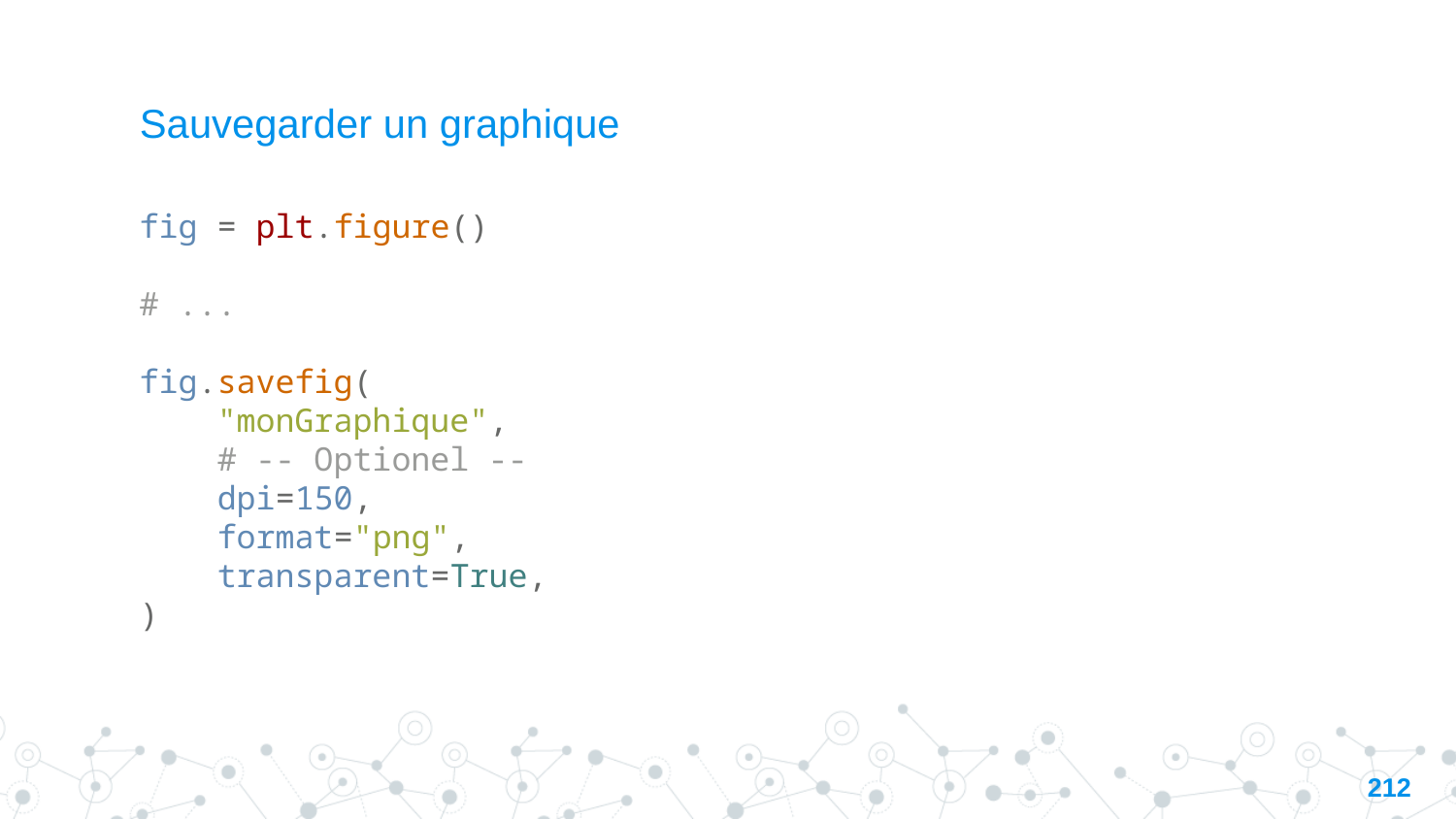

# Sauvegarder un graphique
fig = plt.figure()
# ...
fig.savefig(
    "monGraphique",
    # -- Optionel --
    dpi=150,
    format="png",
    transparent=True,
)
212